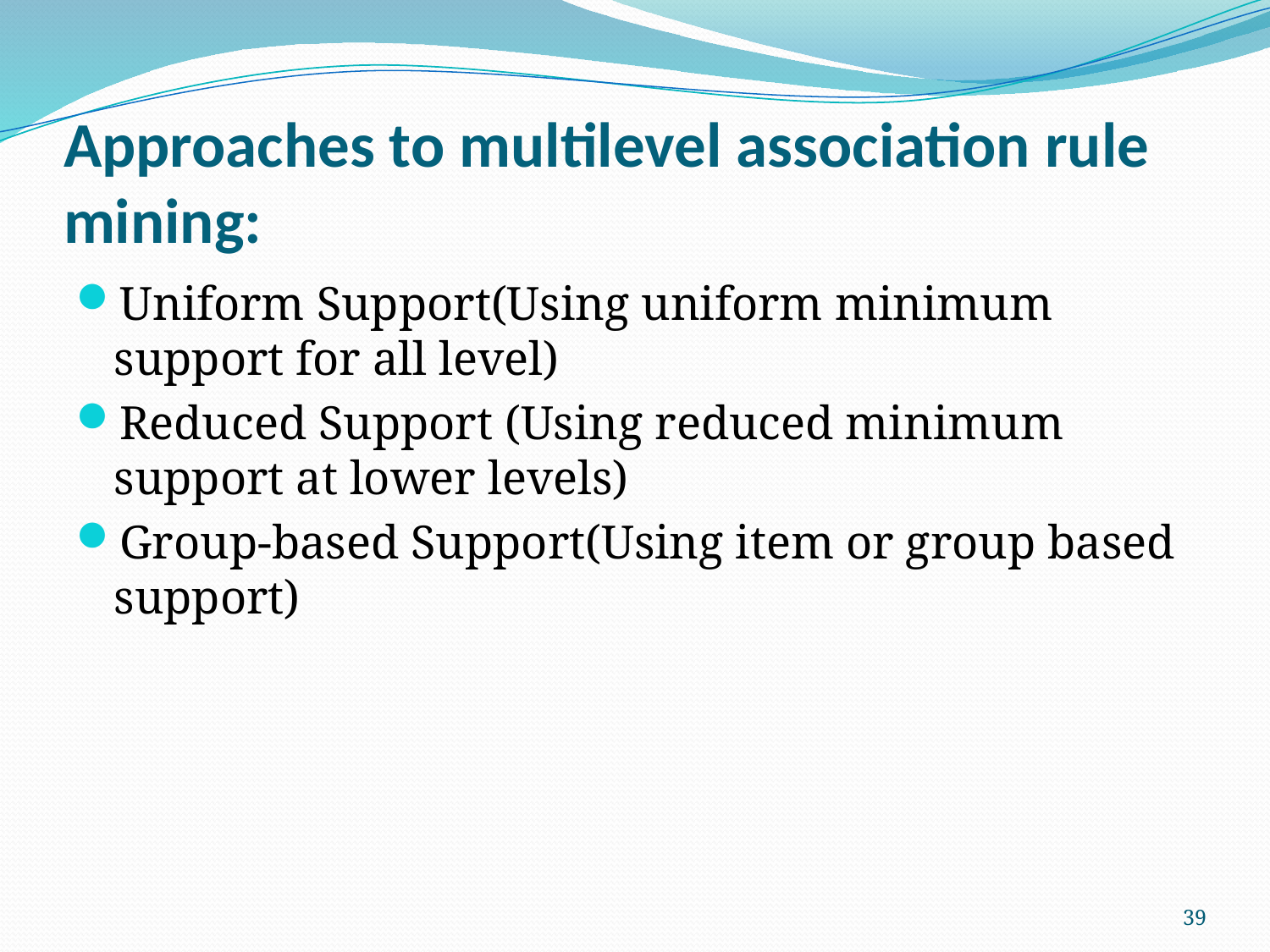

# Approaches to multilevel association rule mining:
Uniform Support(Using uniform minimum support for all level)
Reduced Support (Using reduced minimum support at lower levels)
Group-based Support(Using item or group based support)
39